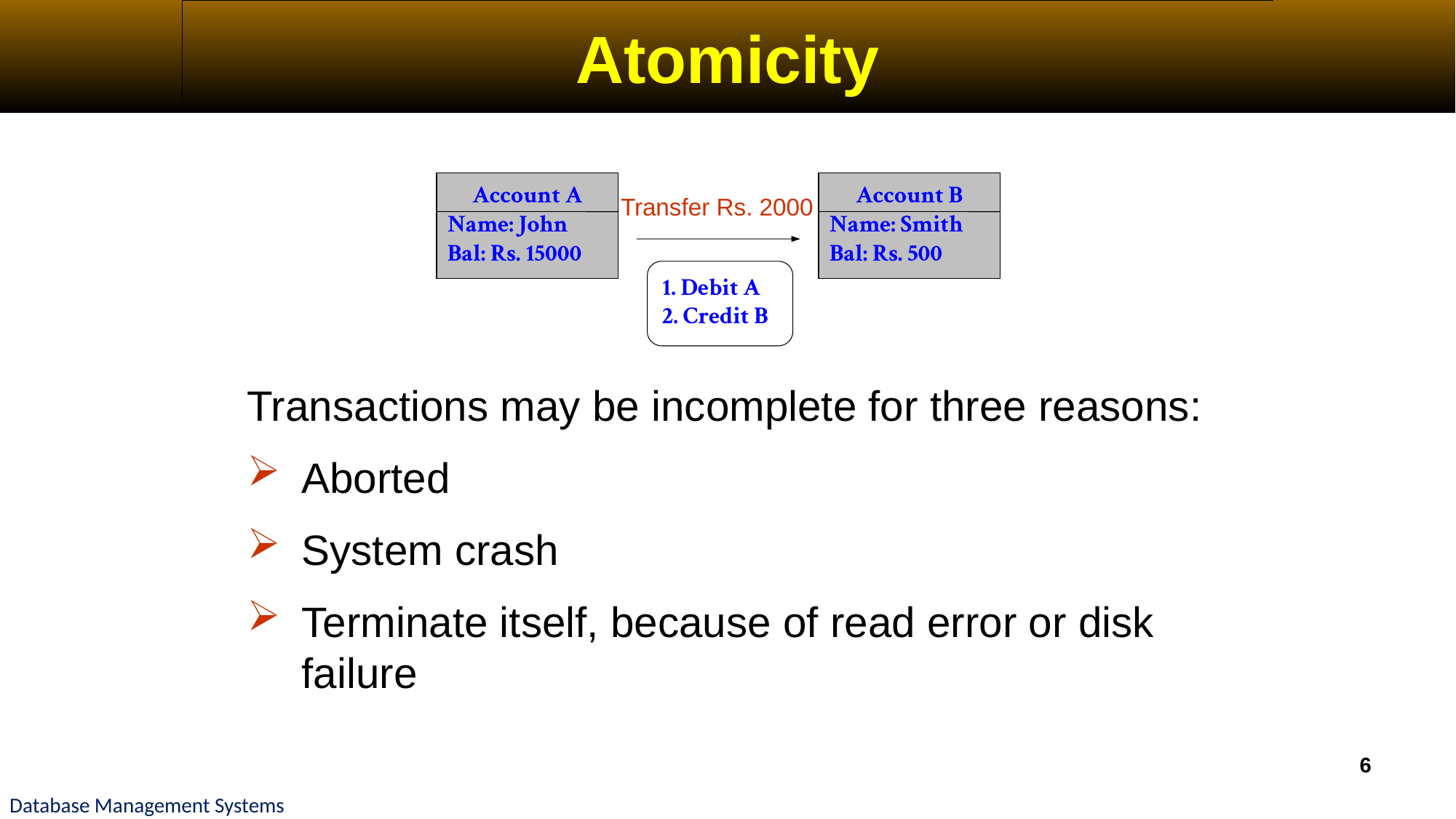

Atomicity

Account A
Name: John
Bal: Rs. 15000

Account B
Name: Smith
Bal: Rs. 500

1. Debit A
2. Credit B
Transfer Rs. 2000
Transactions may be incomplete for three reasons:
Aborted
System crash
Terminate itself, because of read error or disk failure
6